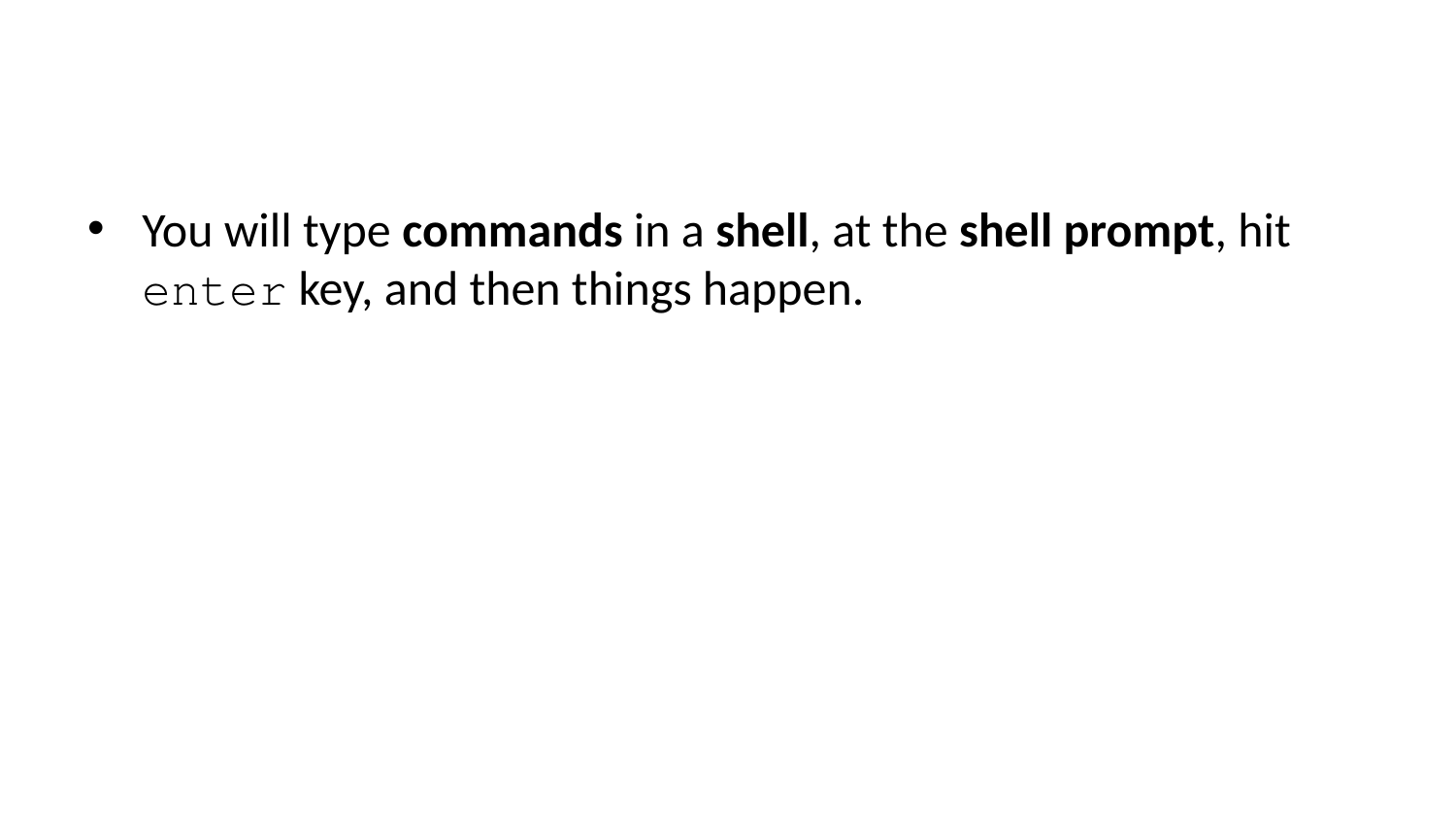

You will type commands in a shell, at the shell prompt, hit enter key, and then things happen.